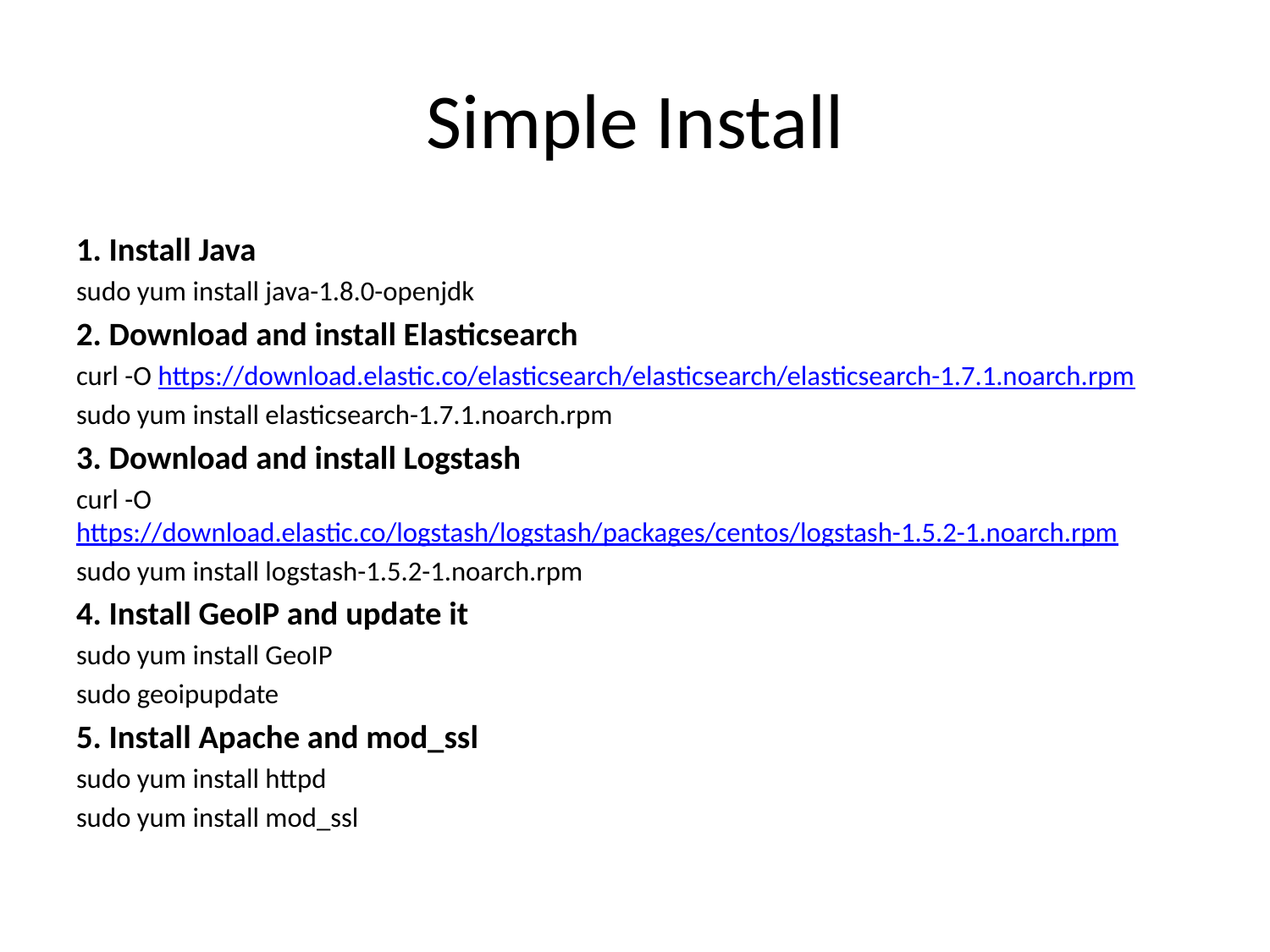

# Simple Install
1. Install Java
sudo yum install java-1.8.0-openjdk
2. Download and install Elasticsearch
curl -O https://download.elastic.co/elasticsearch/elasticsearch/elasticsearch-1.7.1.noarch.rpm
sudo yum install elasticsearch-1.7.1.noarch.rpm
3. Download and install Logstash
curl -O https://download.elastic.co/logstash/logstash/packages/centos/logstash-1.5.2-1.noarch.rpm
sudo yum install logstash-1.5.2-1.noarch.rpm
4. Install GeoIP and update it
sudo yum install GeoIP
sudo geoipupdate
5. Install Apache and mod_ssl
sudo yum install httpd
sudo yum install mod_ssl